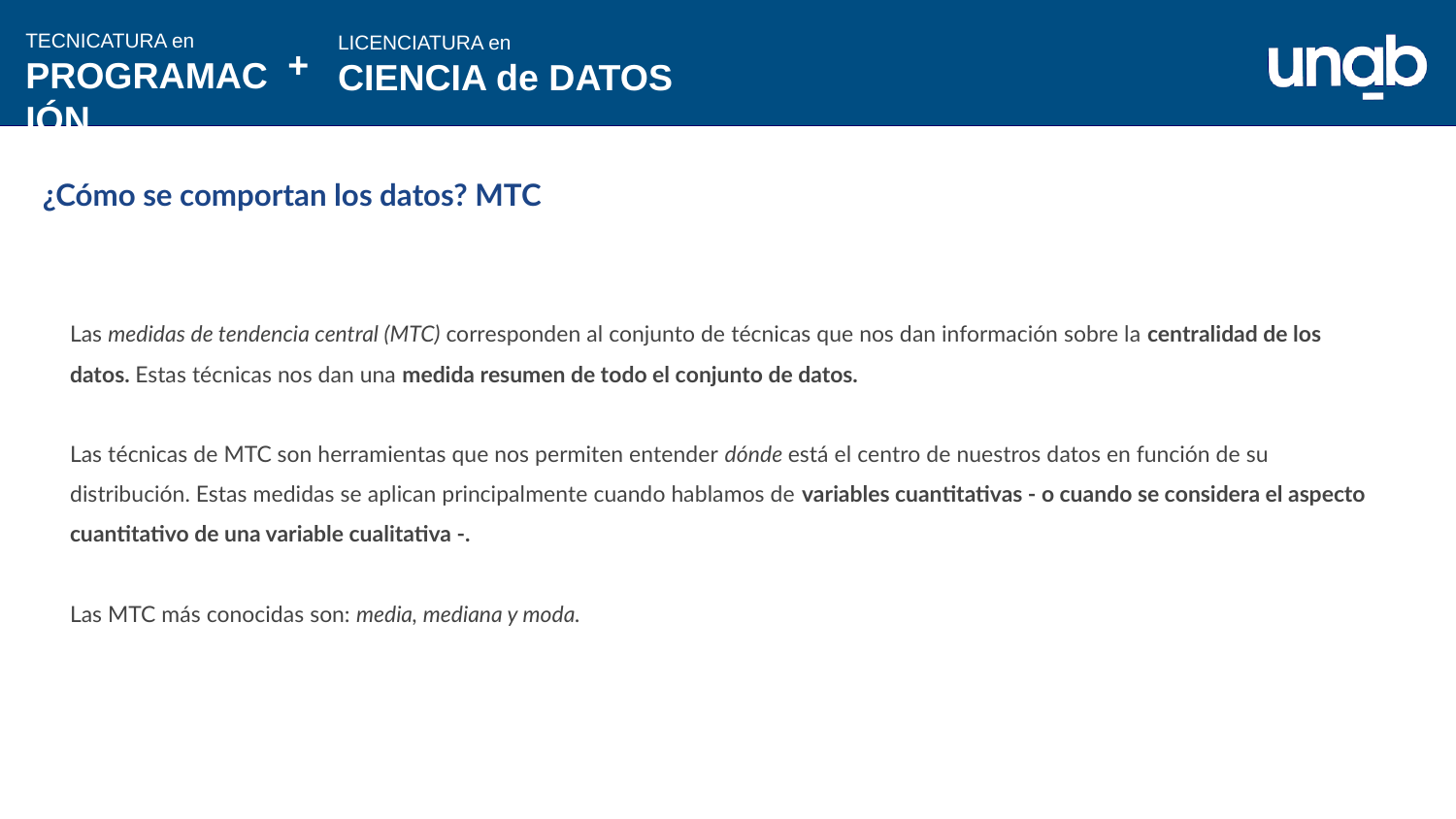

TECNICATURA en
PROGRAMACIÓN
LICENCIATURA en
CIENCIA de DATOS

+
¿Cómo se comportan los datos? MTC
Las medidas de tendencia central (MTC) corresponden al conjunto de técnicas que nos dan información sobre la centralidad de los datos. Estas técnicas nos dan una medida resumen de todo el conjunto de datos.

Las técnicas de MTC son herramientas que nos permiten entender dónde está el centro de nuestros datos en función de su distribución. Estas medidas se aplican principalmente cuando hablamos de variables cuantitativas - o cuando se considera el aspecto cuantitativo de una variable cualitativa -.

Las MTC más conocidas son: media, mediana y moda.